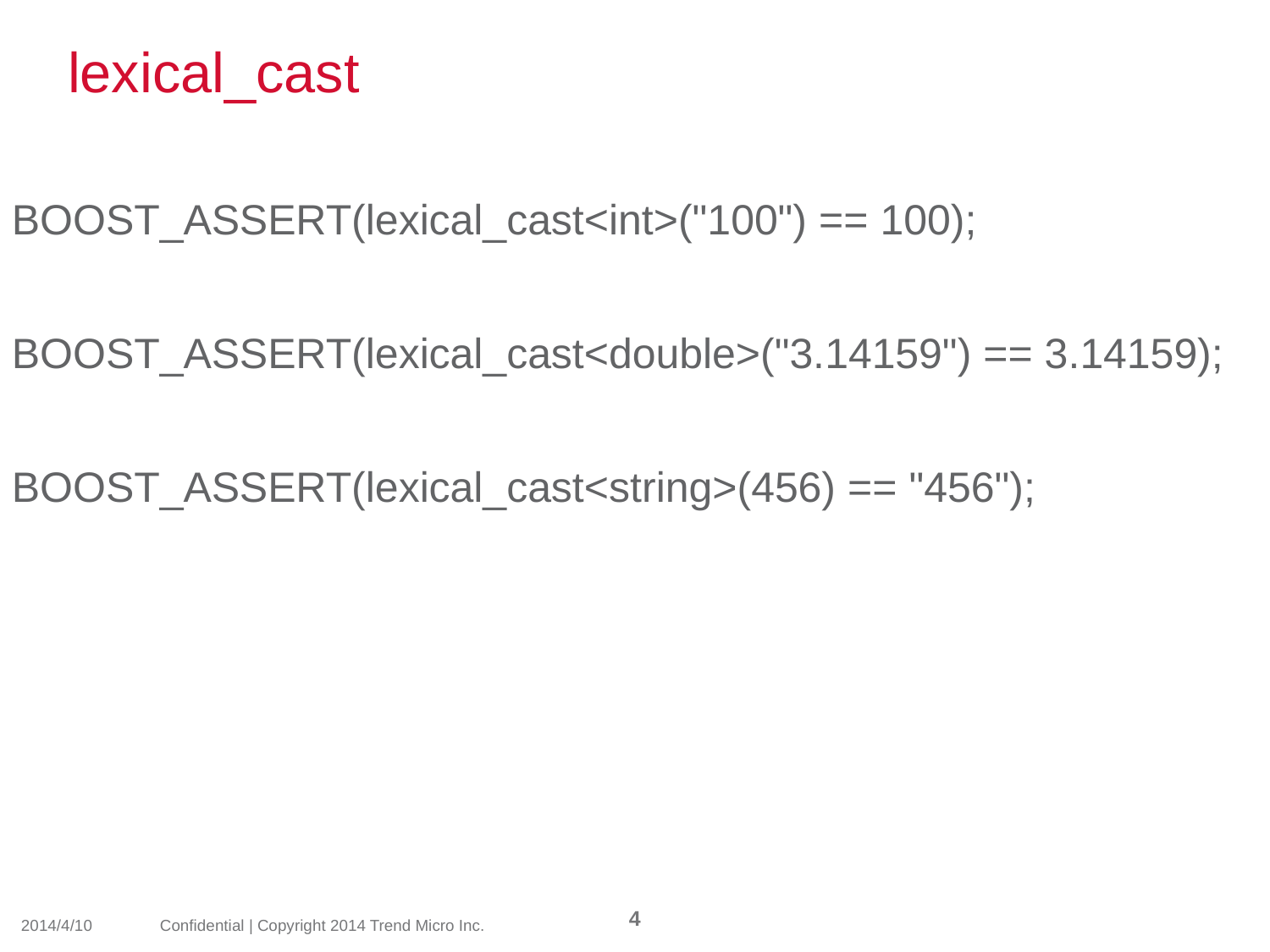

# lexical_cast
BOOST_ASSERT(lexical_cast<int>("100") == 100);

BOOST_ASSERT(lexical_cast<double>("3.14159") == 3.14159);

BOOST_ASSERT(lexical_cast<string>(456) == "456");

4
2014/4/10
Confidential | Copyright 2014 Trend Micro Inc.